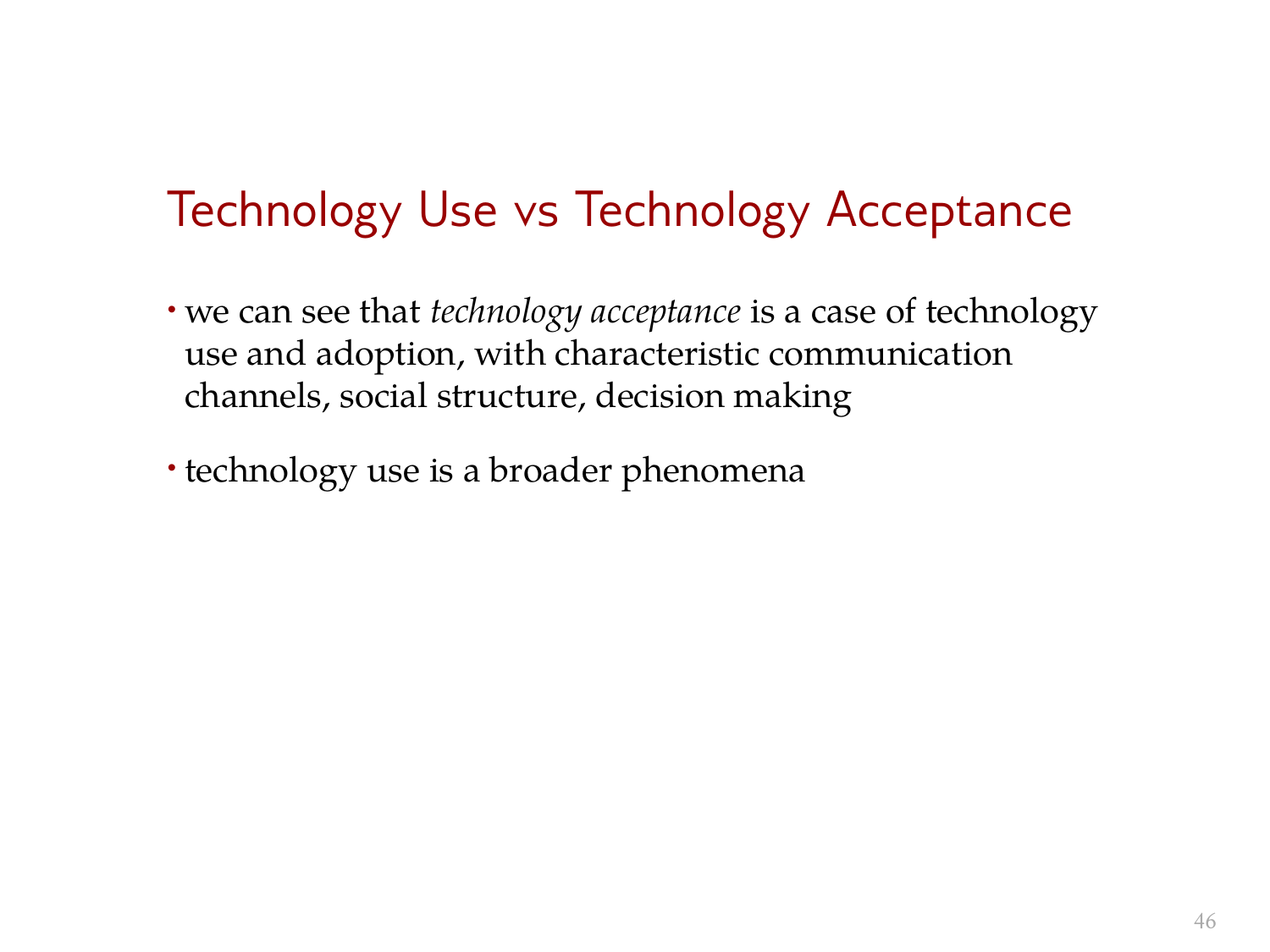

# Technology Use vs Technology Acceptance
we can see that technology acceptance is a case of technology use and adoption, with characteristic communication channels, social structure, decision making
technology use is a broader phenomena
46